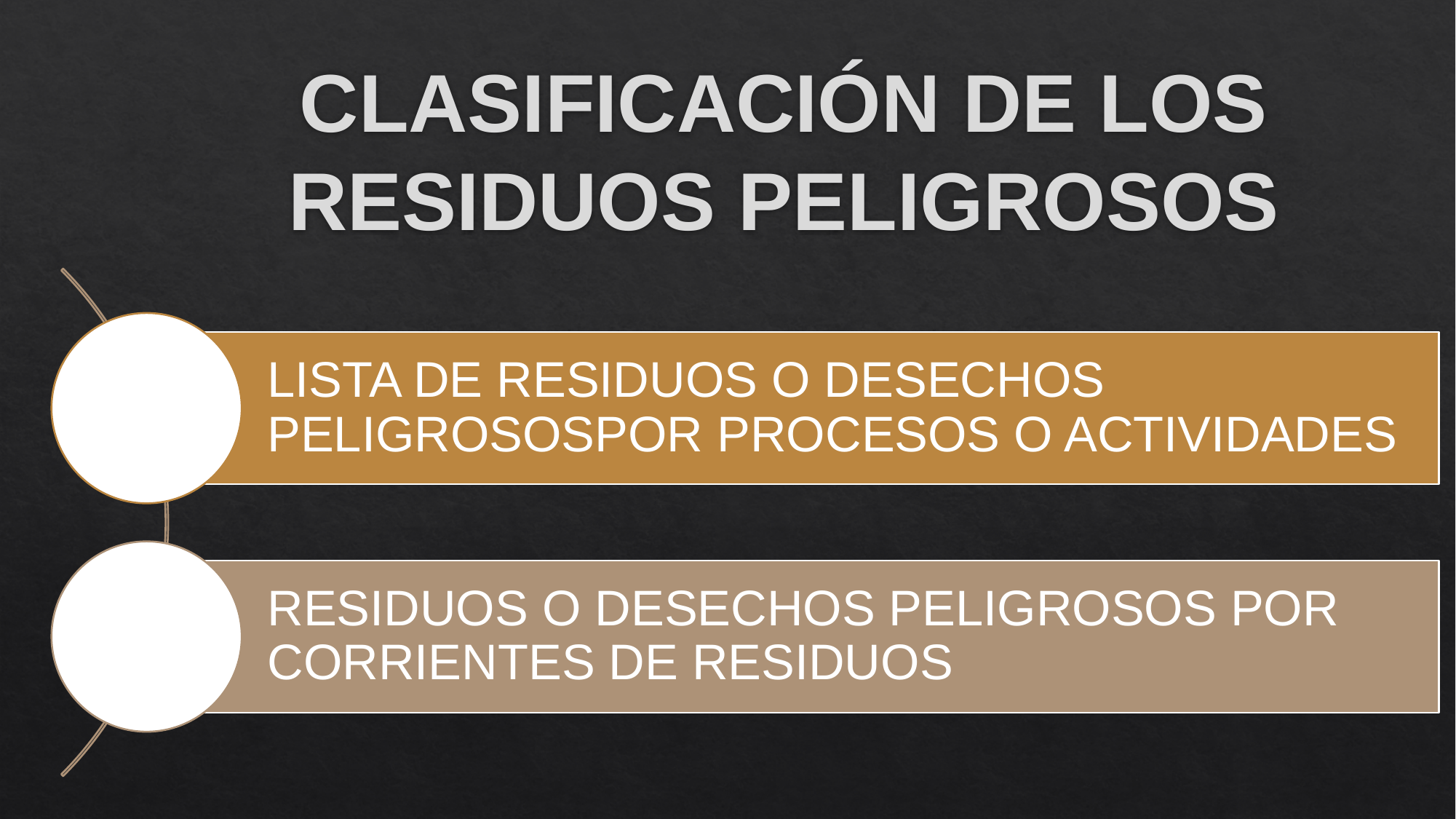

# CLASIFICACIÓN DE LOS RESIDUOS PELIGROSOS
LISTA DE RESIDUOS O DESECHOS PELIGROSOSPOR PROCESOS O ACTIVIDADES
RESIDUOS O DESECHOS PELIGROSOS POR CORRIENTES DE RESIDUOS